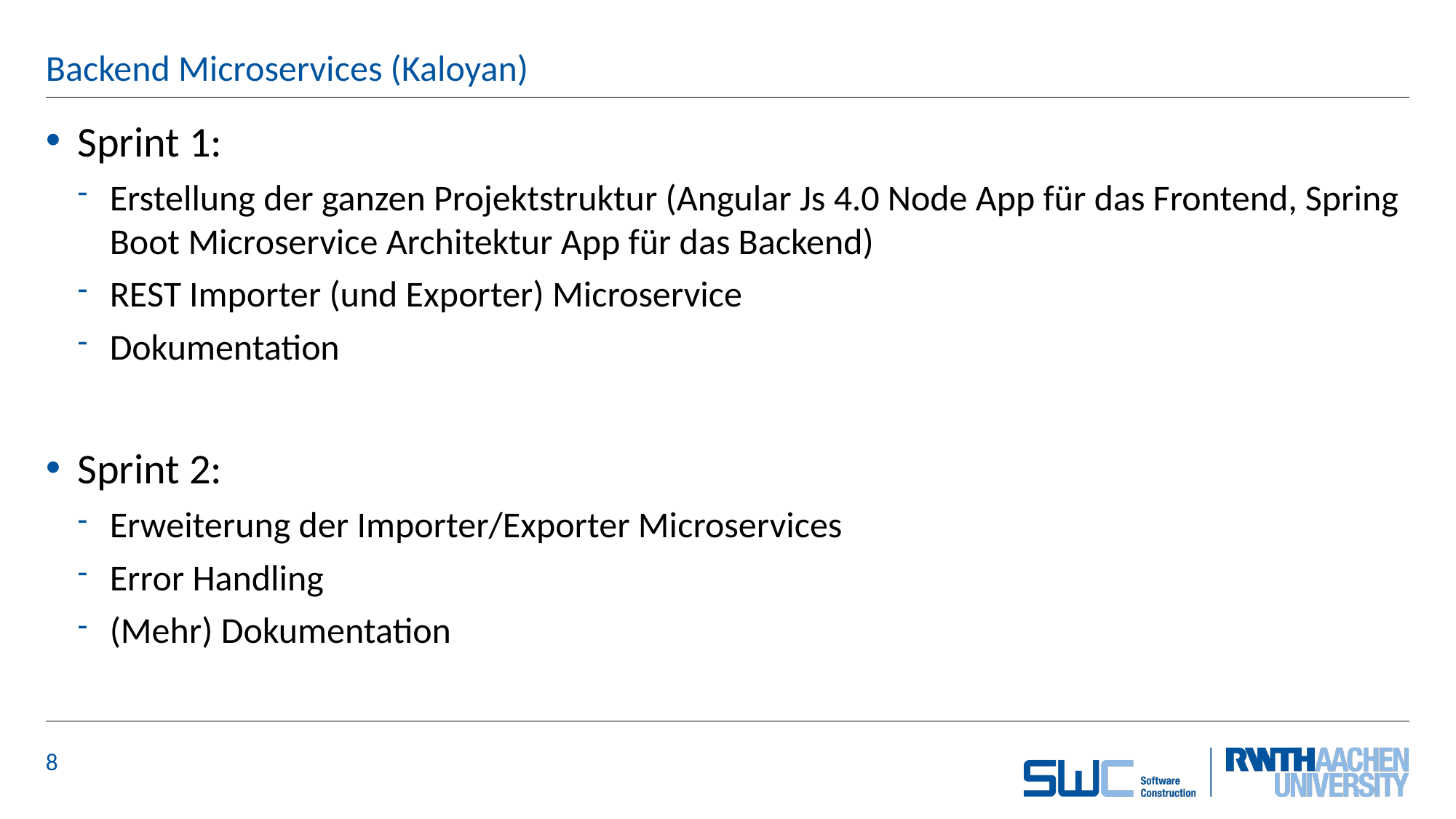

# Backend Microservices (Kaloyan)
Sprint 1:
Erstellung der ganzen Projektstruktur (Angular Js 4.0 Node App für das Frontend, Spring Boot Microservice Architektur App für das Backend)
REST Importer (und Exporter) Microservice
Dokumentation

Sprint 2:
Erweiterung der Importer/Exporter Microservices
Error Handling
(Mehr) Dokumentation
8